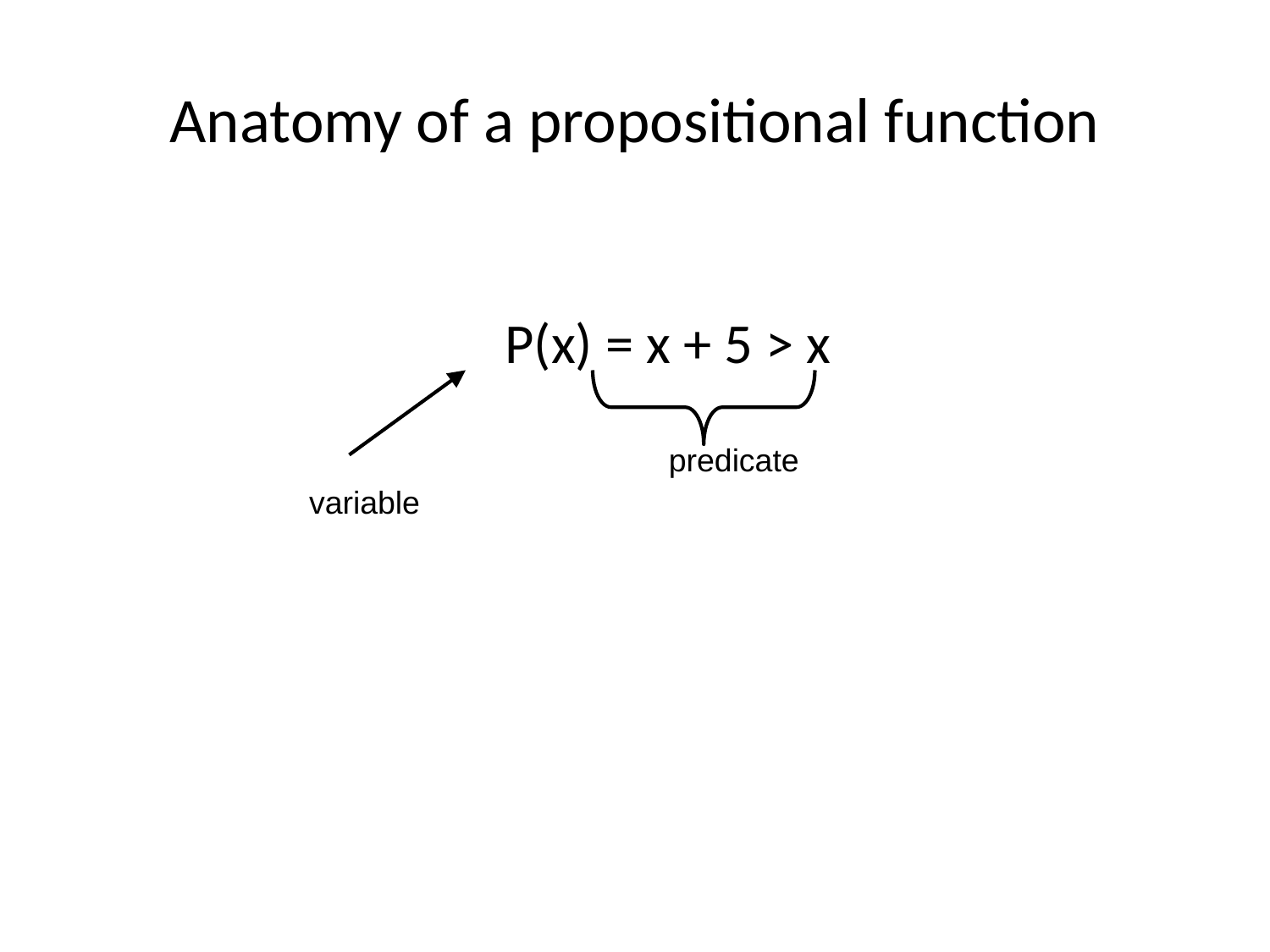

# Anatomy of a propositional function

				P(x) = x + 5 > x

predicate
variable